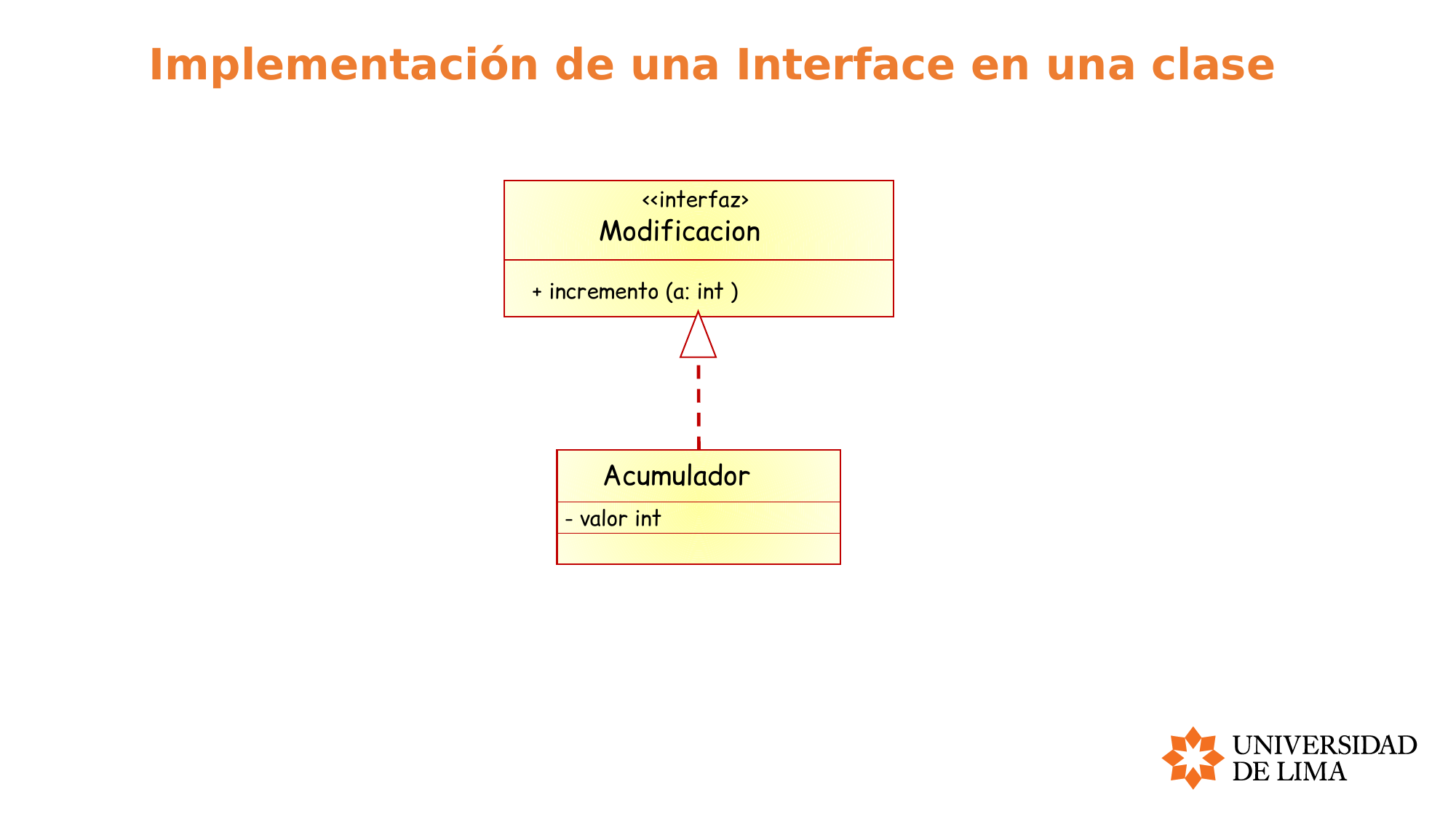

# Implementación de una Interface en una clase

<<interfaz>
Modificacion
+ incremento (a: int )

Acumulador
- valor int